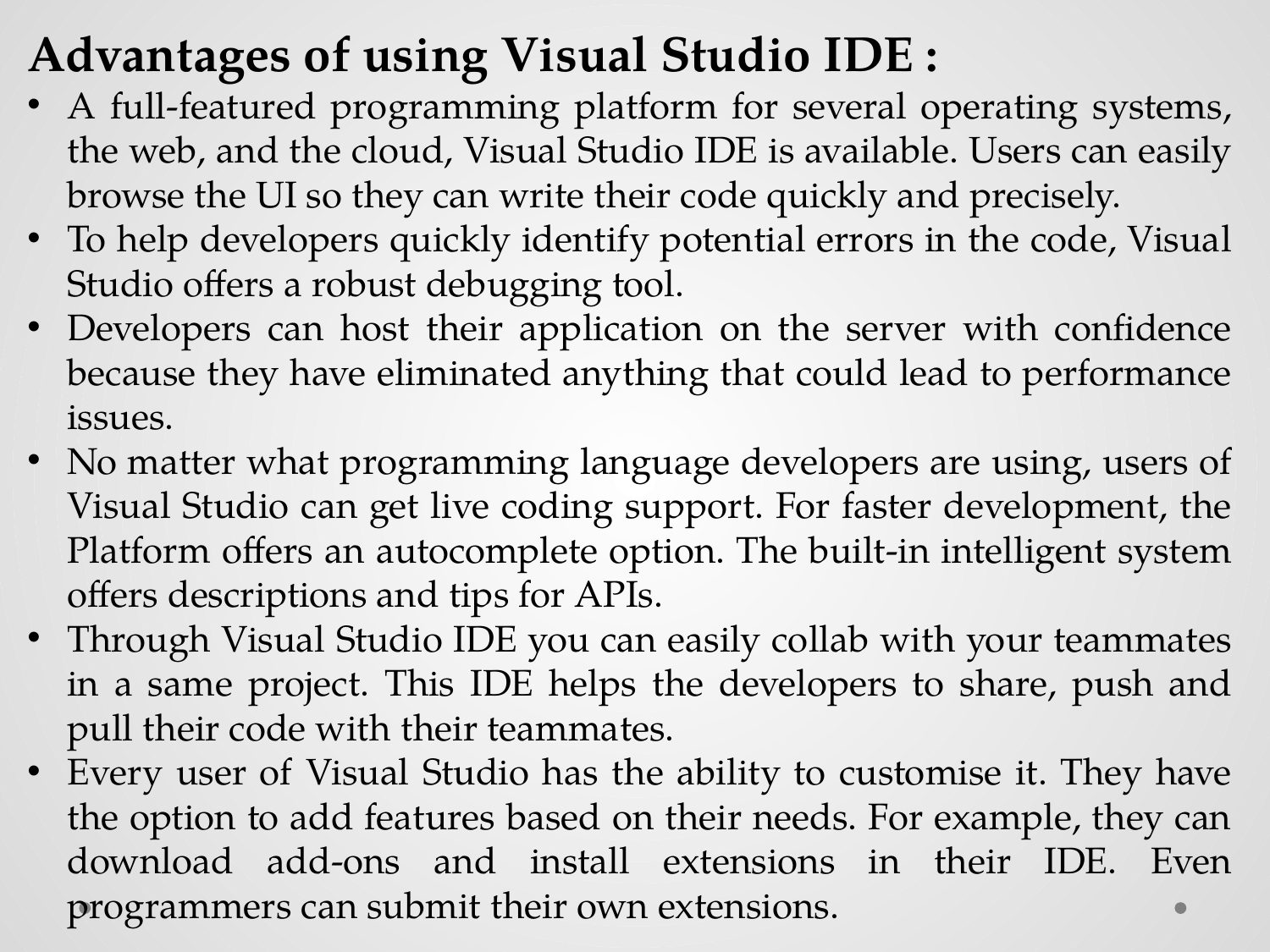

Advantages of using Visual Studio IDE :
A full-featured programming platform for several operating systems, the web, and the cloud, Visual Studio IDE is available. Users can easily browse the UI so they can write their code quickly and precisely.
To help developers quickly identify potential errors in the code, Visual Studio offers a robust debugging tool.
Developers can host their application on the server with confidence because they have eliminated anything that could lead to performance issues.
No matter what programming language developers are using, users of Visual Studio can get live coding support. For faster development, the Platform offers an autocomplete option. The built-in intelligent system offers descriptions and tips for APIs.
Through Visual Studio IDE you can easily collab with your teammates in a same project. This IDE helps the developers to share, push and pull their code with their teammates.
Every user of Visual Studio has the ability to customise it. They have the option to add features based on their needs. For example, they can download add-ons and install extensions in their IDE. Even programmers can submit their own extensions.